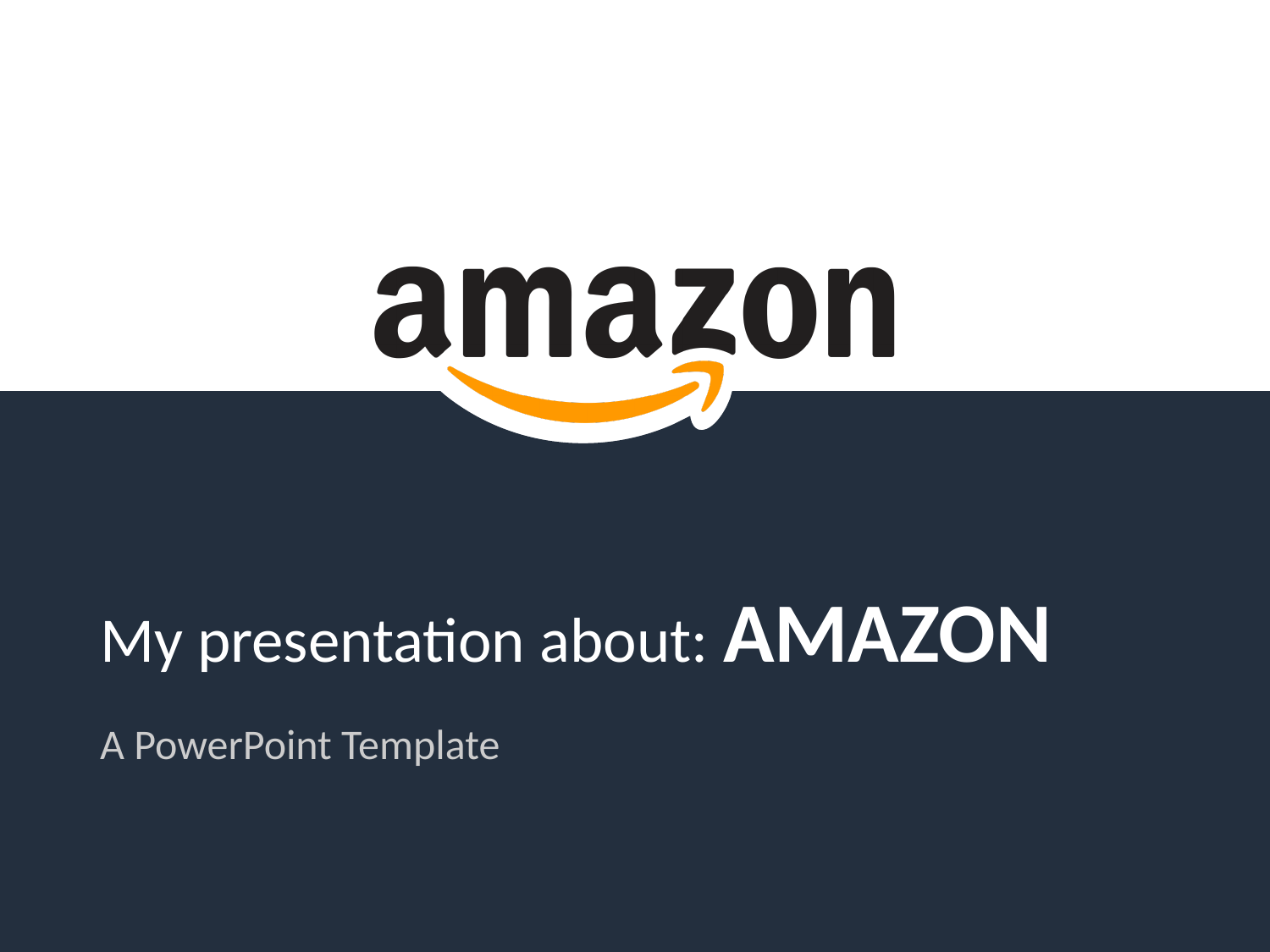

# My presentation about: AMAZON
A PowerPoint Template